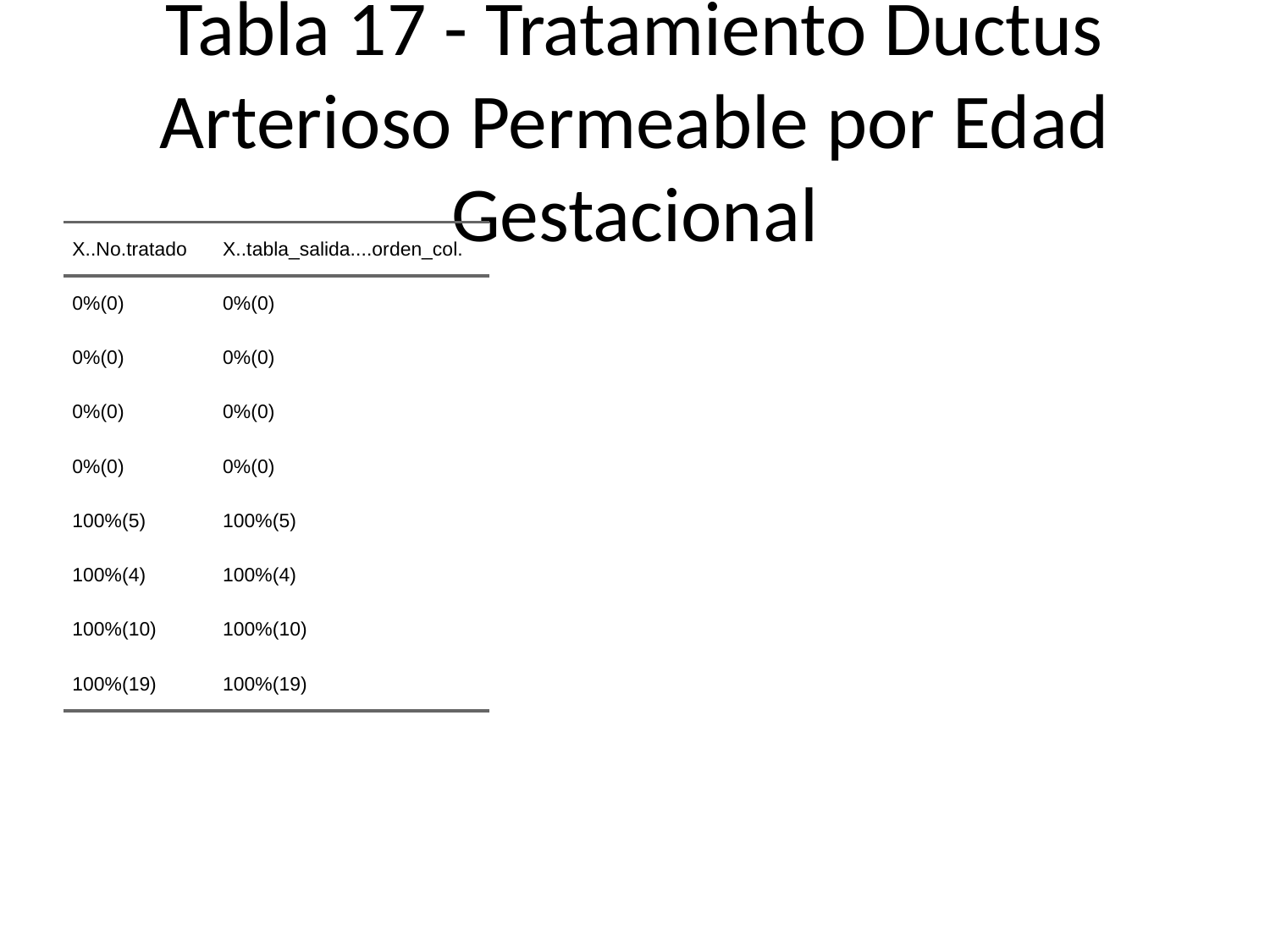

# Tabla 17 - Tratamiento Ductus Arterioso Permeable por Edad Gestacional
| X..No.tratado | X..tabla\_salida....orden\_col. |
| --- | --- |
| 0%(0) | 0%(0) |
| 0%(0) | 0%(0) |
| 0%(0) | 0%(0) |
| 0%(0) | 0%(0) |
| 100%(5) | 100%(5) |
| 100%(4) | 100%(4) |
| 100%(10) | 100%(10) |
| 100%(19) | 100%(19) |